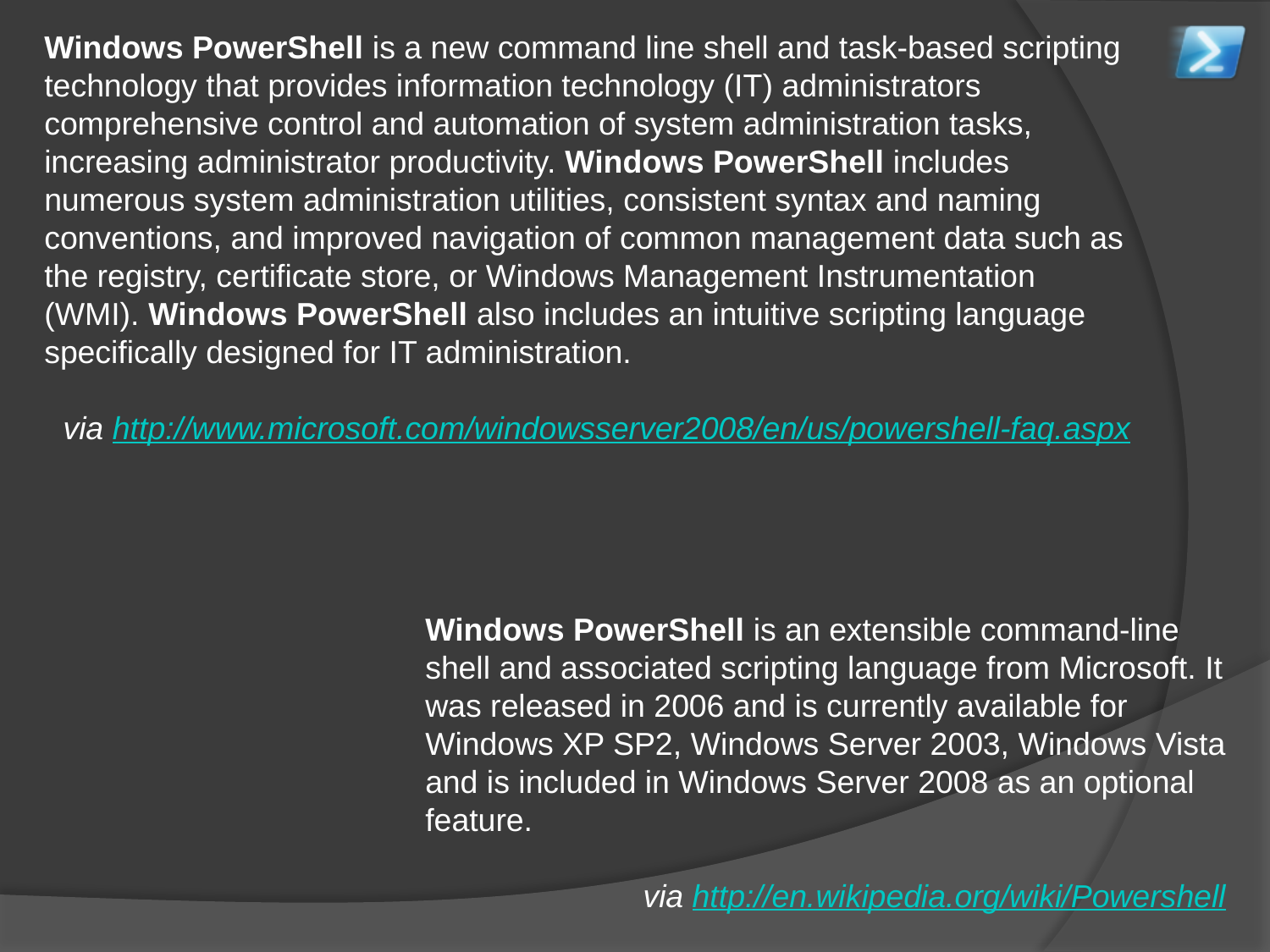

Windows PowerShell is a new command line shell and task-based scripting technology that provides information technology (IT) administrators comprehensive control and automation of system administration tasks, increasing administrator productivity. Windows PowerShell includes numerous system administration utilities, consistent syntax and naming conventions, and improved navigation of common management data such as the registry, certificate store, or Windows Management Instrumentation (WMI). Windows PowerShell also includes an intuitive scripting language specifically designed for IT administration.

via http://www.microsoft.com/windowsserver2008/en/us/powershell-faq.aspx
Windows PowerShell is an extensible command-line shell and associated scripting language from Microsoft. It was released in 2006 and is currently available for Windows XP SP2, Windows Server 2003, Windows Vista and is included in Windows Server 2008 as an optional feature.

via http://en.wikipedia.org/wiki/Powershell